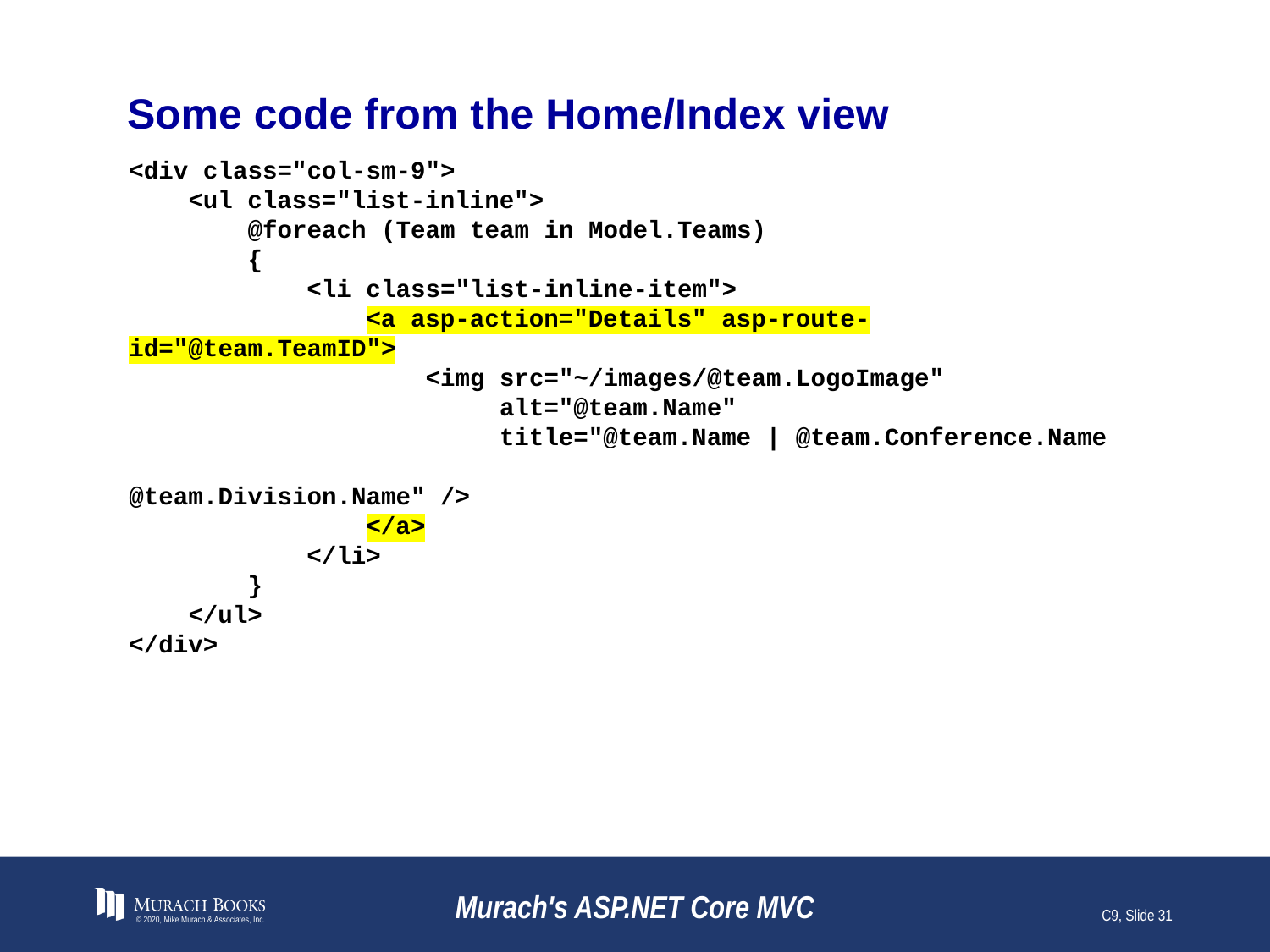

# Some code from the Home/Index view
<div class="col-sm-9">
    <ul class="list-inline">
        @foreach (Team team in Model.Teams)
        {
            <li class="list-inline-item">
                <a asp-action="Details" asp-route-id="@team.TeamID">
                    <img src="~/images/@team.LogoImage"
                         alt="@team.Name"
                         title="@team.Name | @team.Conference.Name
                                             @team.Division.Name" />
                </a>
            </li>
        }
    </ul>
</div>

© 2020, Mike Murach & Associates, Inc.
Murach's ASP.NET Core MVC

C9, Slide 31